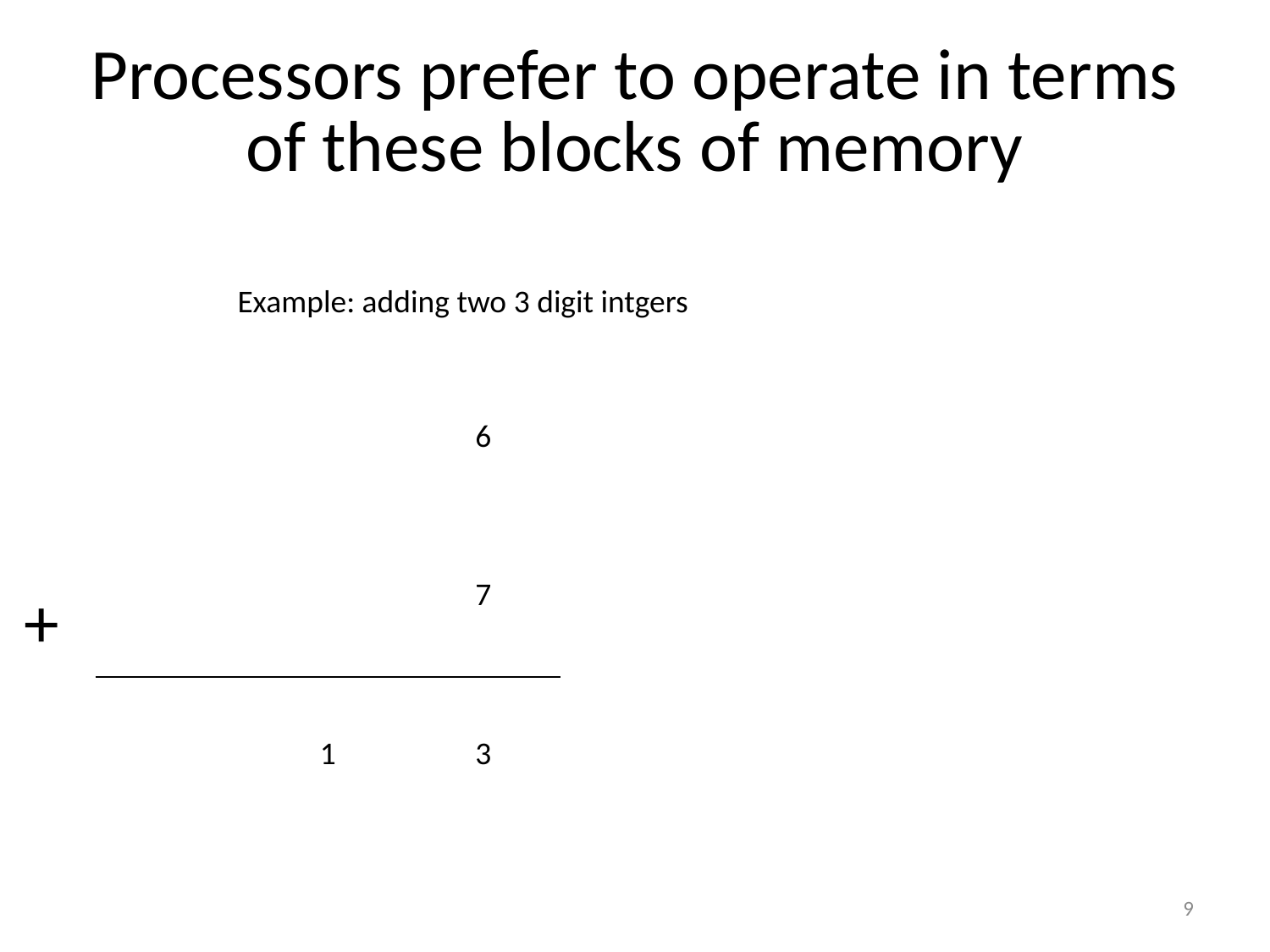

# Processors prefer to operate in terms of these blocks of memory
Example: adding two 3 digit intgers
|  |  | 6 |
| --- | --- | --- |
|  |  | 7 |
|  | 1 | 3 |
+
9